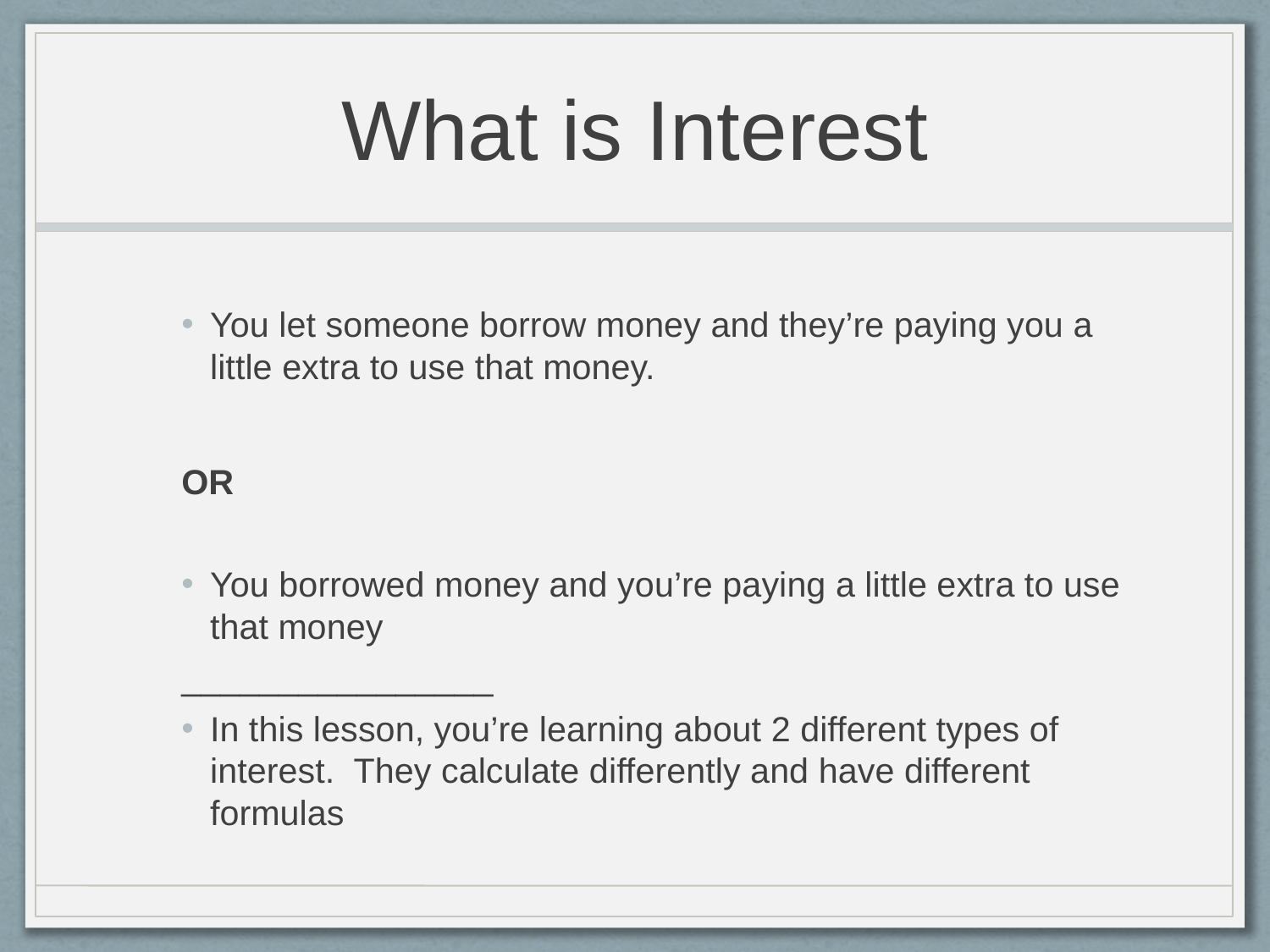

# What is Interest
You let someone borrow money and they’re paying you a little extra to use that money.

OR

You borrowed money and you’re paying a little extra to use that money
________________
In this lesson, you’re learning about 2 different types of interest.  They calculate differently and have different formulas